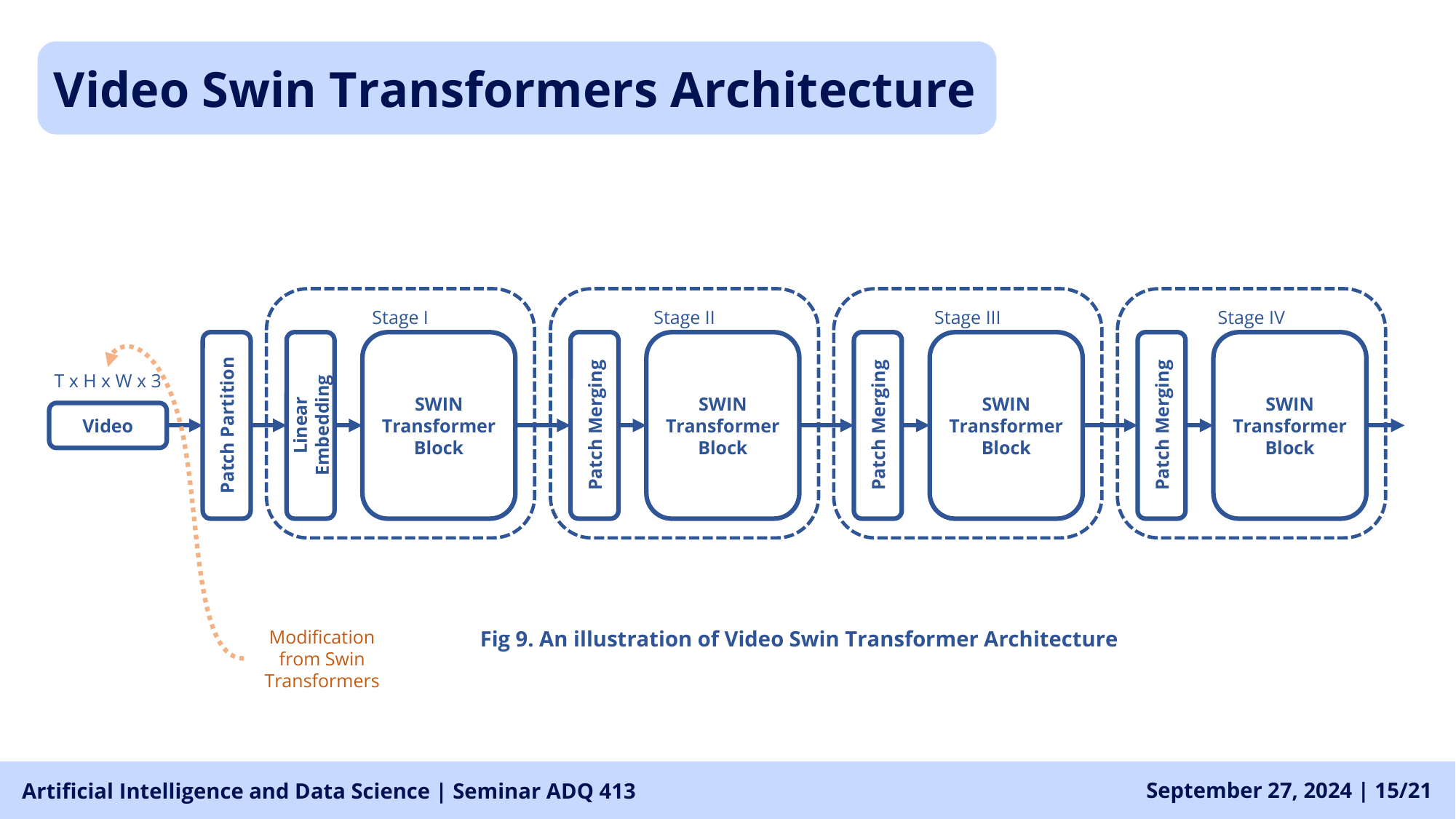

Video Swin Transformers Architecture
Stage I
Stage II
Stage III
Stage IV
Linear Embedding
SWIN Transformer Block
Patch Merging
SWIN Transformer Block
Patch Merging
SWIN Transformer Block
Patch Merging
SWIN Transformer Block
Patch Partition
T x H x W x 3
Video
Fig 9. An illustration of Video Swin Transformer Architecture
Modification from Swin Transformers
Artificial Intelligence and Data Science | Seminar ADQ 413
September 27, 2024 | 15/21